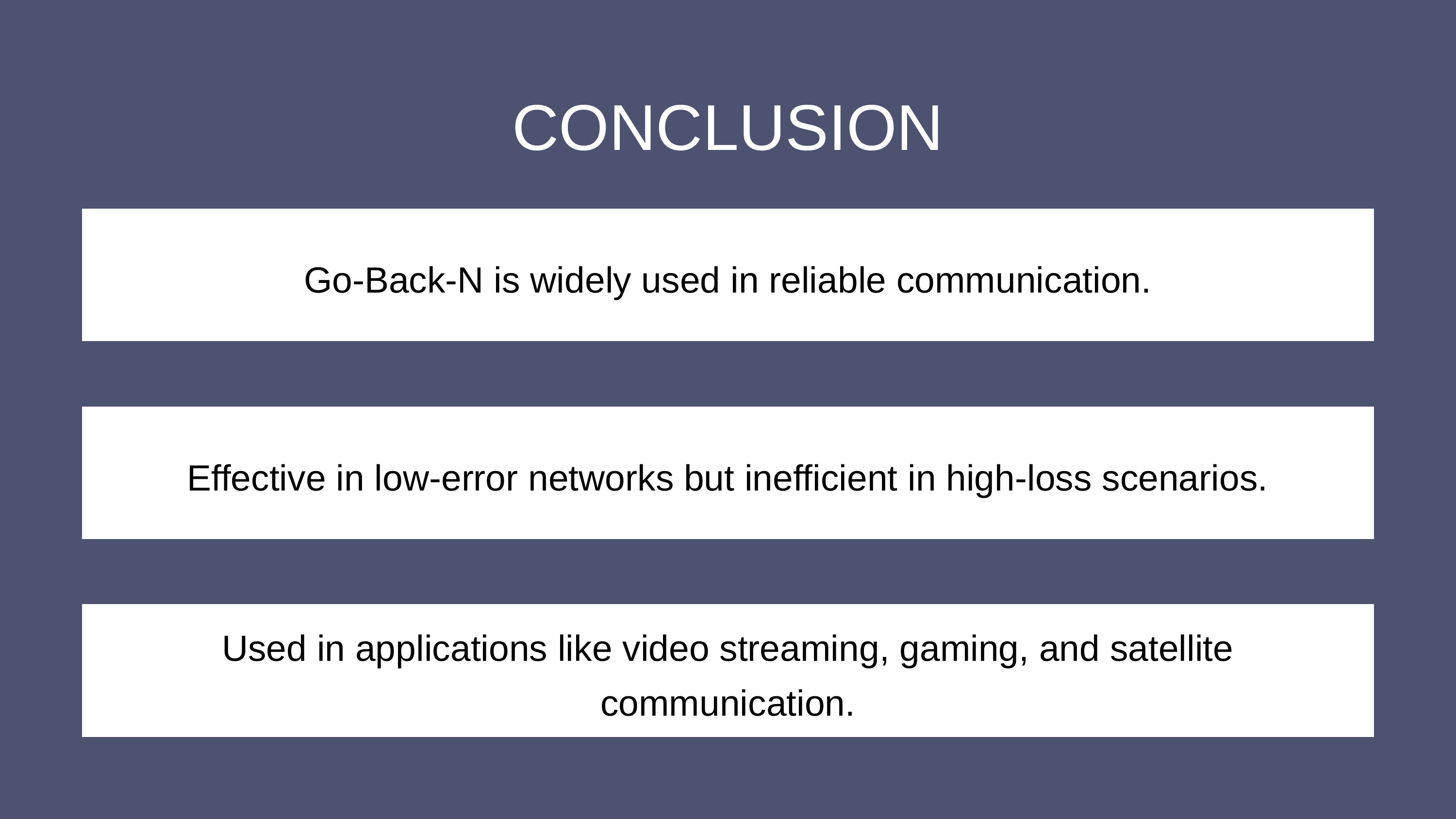

CONCLUSION

Go-Back-N is widely used in reliable communication.

Effective in low-error networks but inefficient in high-loss scenarios.

Used in applications like video streaming, gaming, and satellite communication.